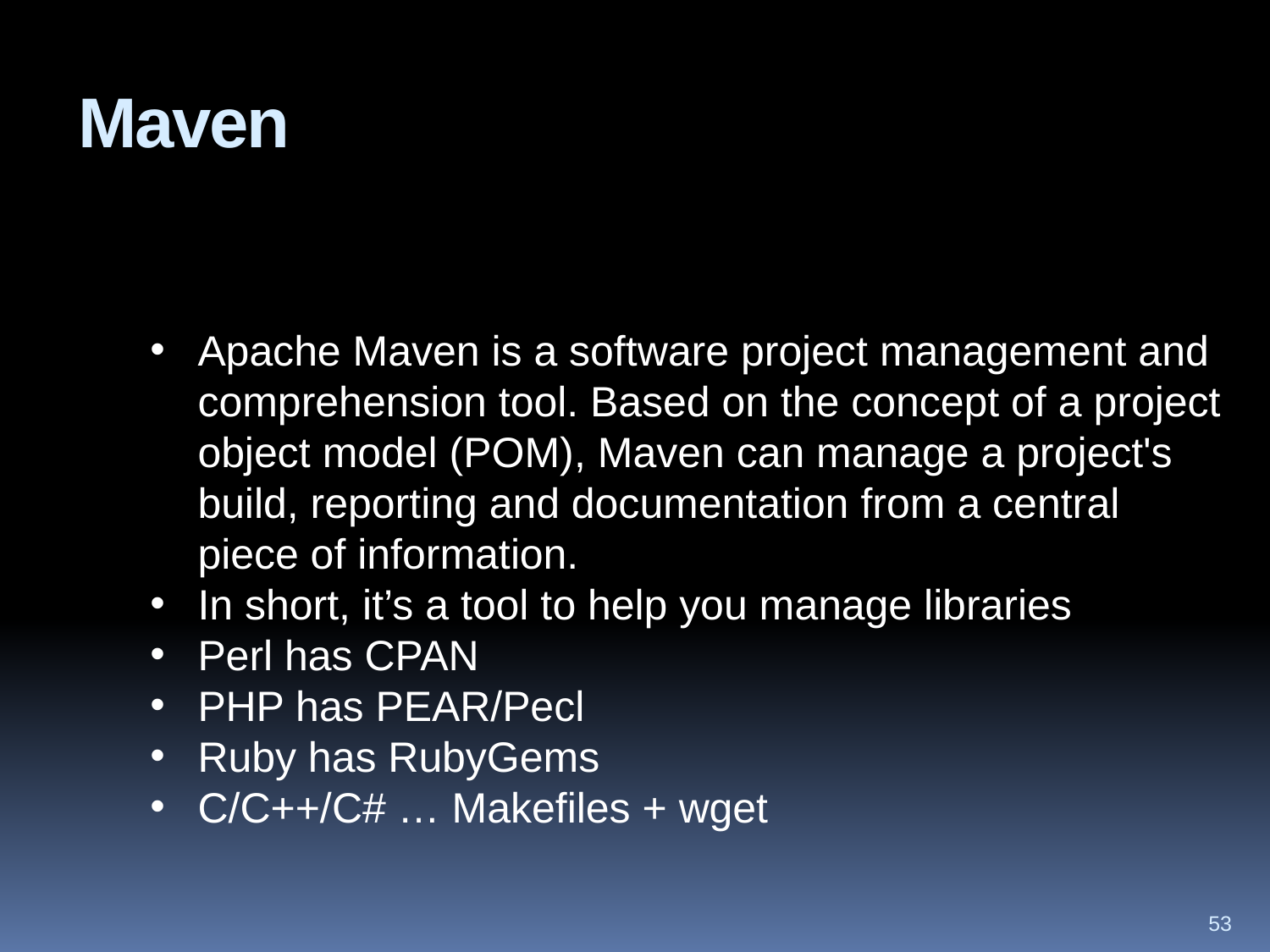

# Maven
Apache Maven is a software project management and comprehension tool. Based on the concept of a project object model (POM), Maven can manage a project's build, reporting and documentation from a central piece of information.
In short, it’s a tool to help you manage libraries
Perl has CPAN
PHP has PEAR/Pecl
Ruby has RubyGems
C/C++/C# … Makefiles + wget

53